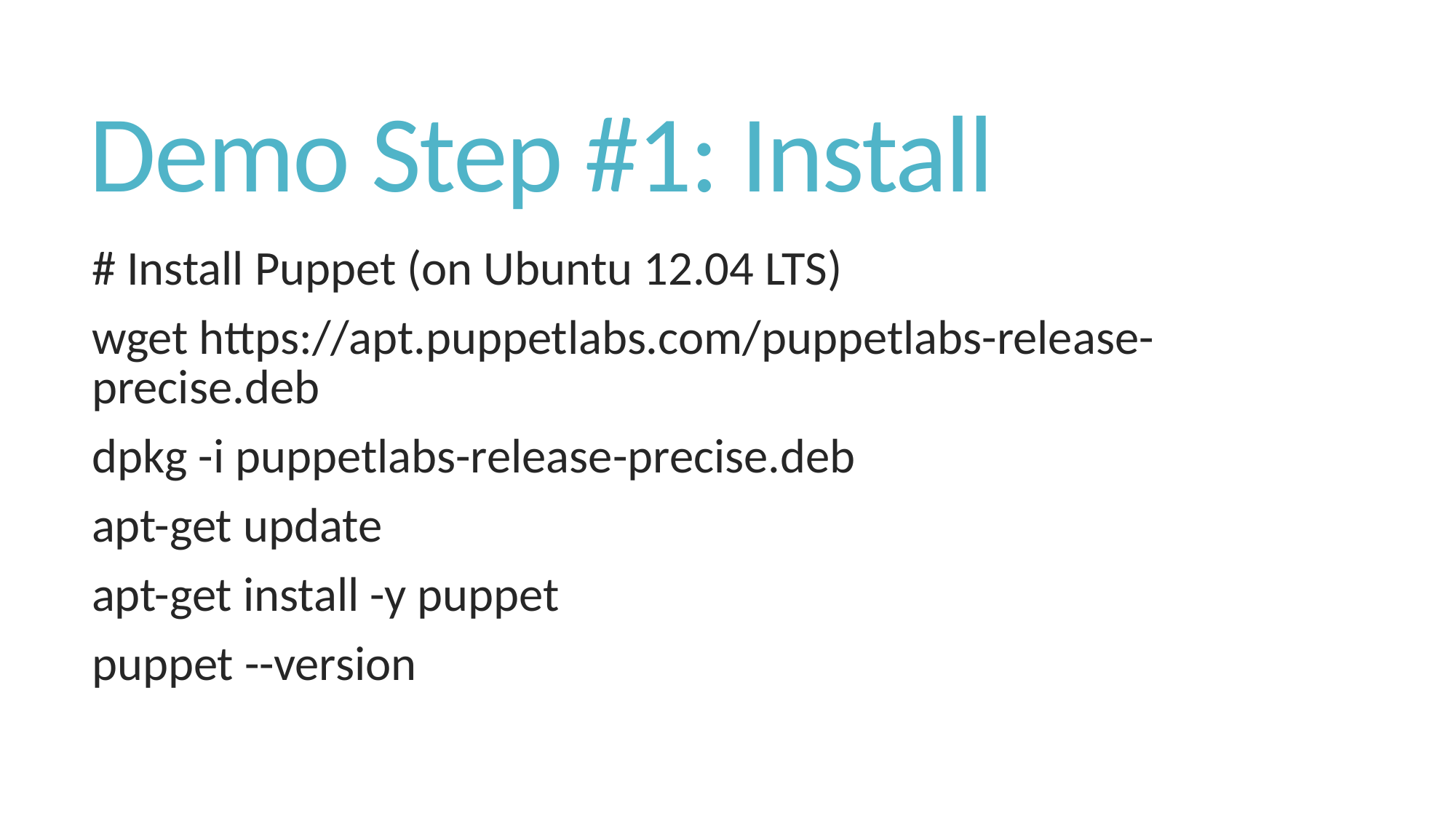

# Demo Step #1: Install
# Install Puppet (on Ubuntu 12.04 LTS)
wget https://apt.puppetlabs.com/puppetlabs-release-precise.deb
dpkg -i puppetlabs-release-precise.deb
apt-get update
apt-get install -y puppet
puppet --version